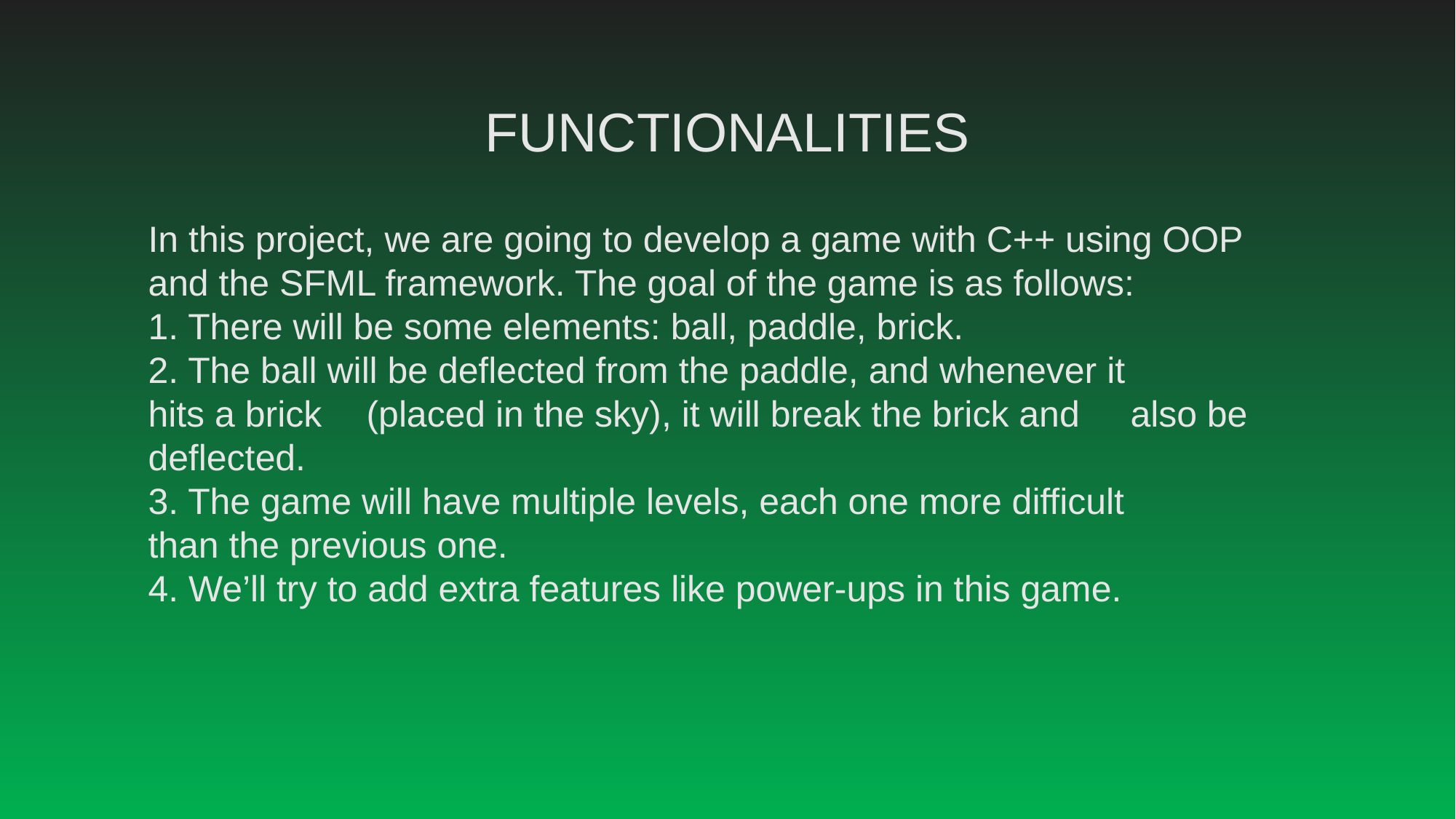

FUNCTIONALITIES
In this project, we are going to develop a game with C++ using OOP and the SFML framework. The goal of the game is as follows:
1. There will be some elements: ball, paddle, brick.
2. The ball will be deflected from the paddle, and whenever it 	hits a brick 	(placed in the sky), it will break the brick and 	also be deflected.
3. The game will have multiple levels, each one more difficult 	than the previous one.
4. We’ll try to add extra features like power-ups in this game.